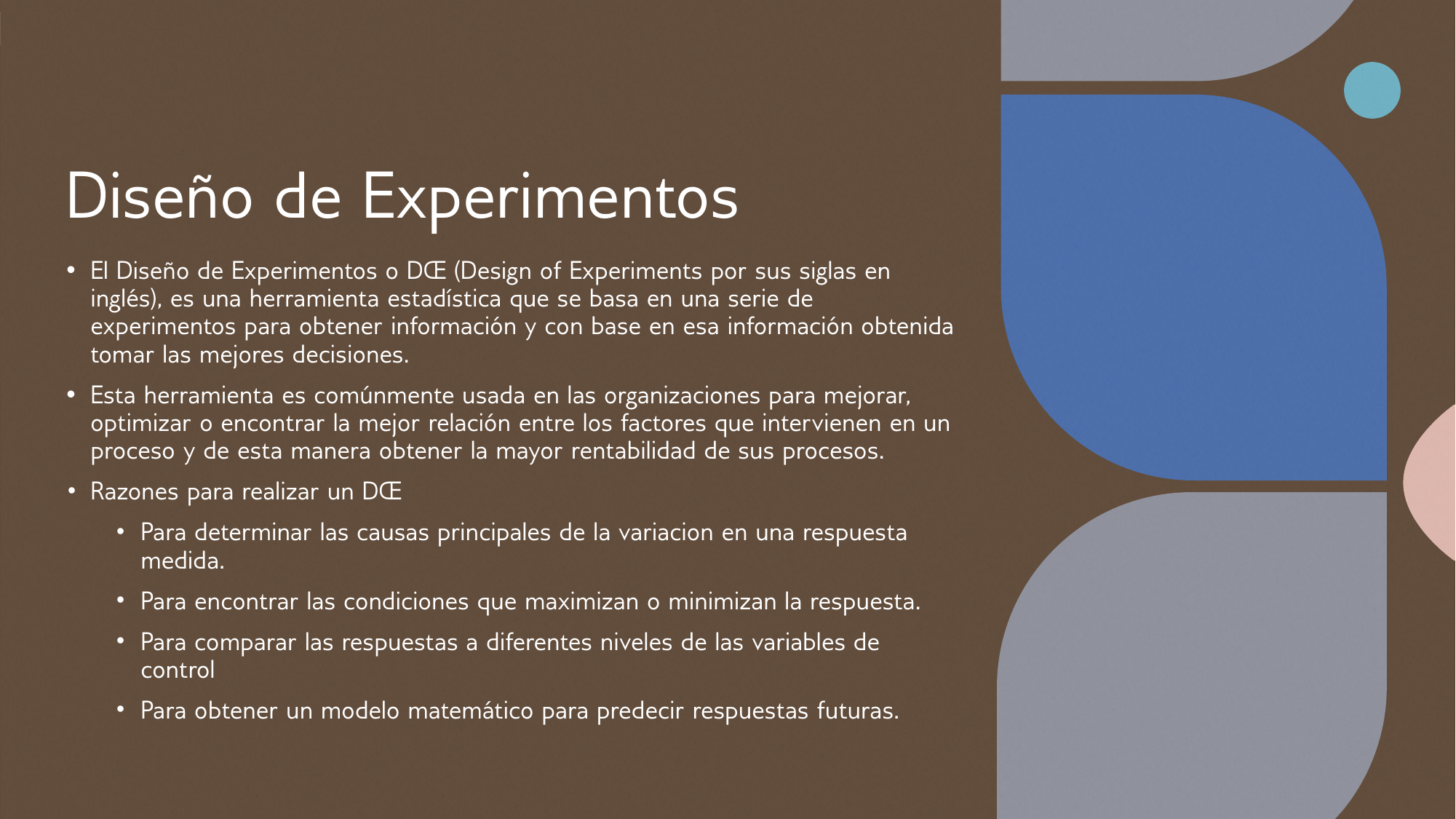

# Diseño de Experimentos
El Diseño de Experimentos o DOE (Design of Experiments por sus siglas en inglés), es una herramienta estadística que se basa en una serie de experimentos para obtener información y con base en esa información obtenida tomar las mejores decisiones.
Esta herramienta es comúnmente usada en las organizaciones para mejorar, optimizar o encontrar la mejor relación entre los factores que intervienen en un proceso y de esta manera obtener la mayor rentabilidad de sus procesos.
Razones para realizar un DOE
Para determinar las causas principales de la variacion en una respuesta medida.
Para encontrar las condiciones que maximizan o minimizan la respuesta.
Para comparar las respuestas a diferentes niveles de las variables de control
Para obtener un modelo matemático para predecir respuestas futuras.